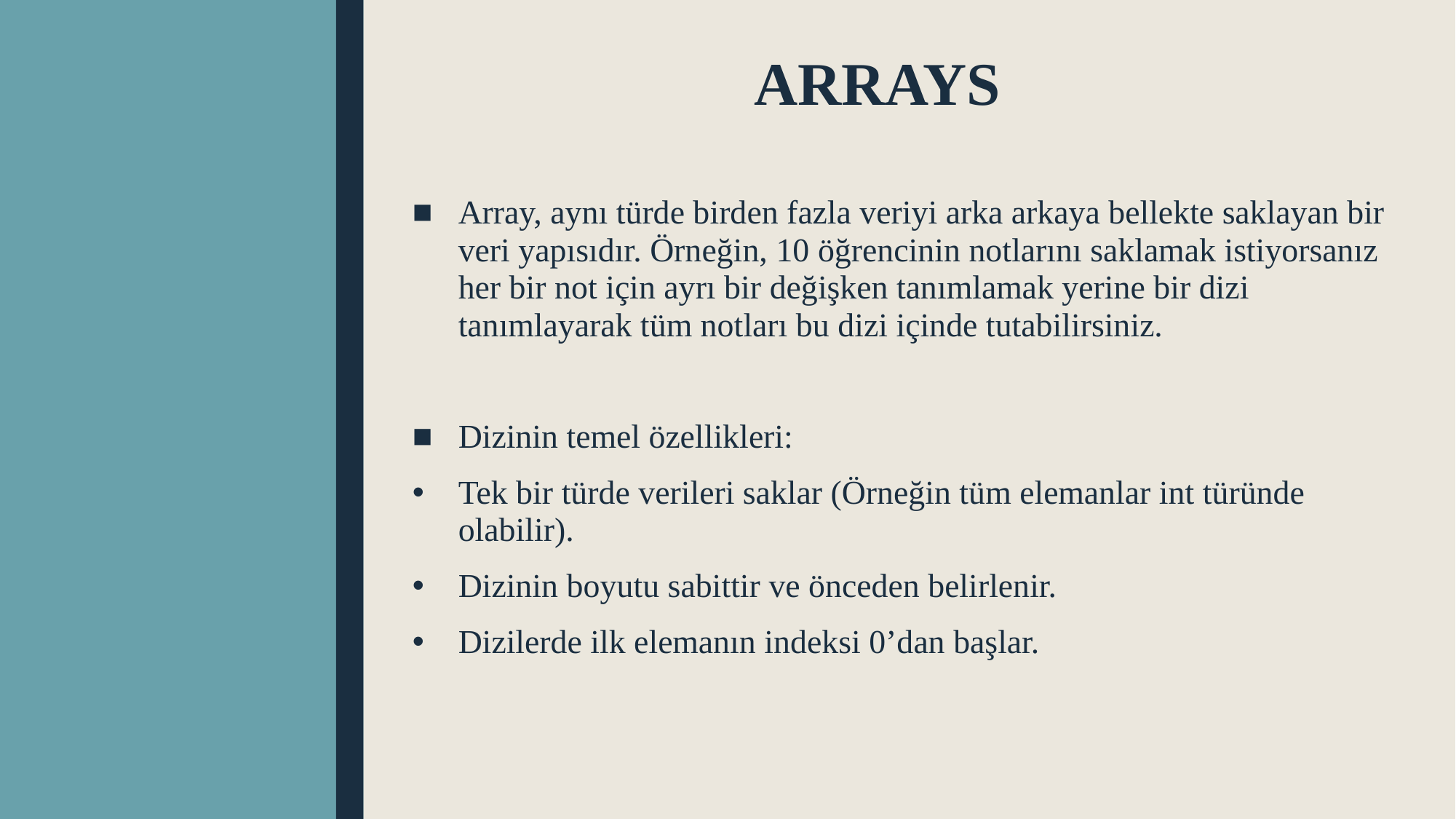

# ARRAYS
Array, aynı türde birden fazla veriyi arka arkaya bellekte saklayan bir veri yapısıdır. Örneğin, 10 öğrencinin notlarını saklamak istiyorsanız her bir not için ayrı bir değişken tanımlamak yerine bir dizi tanımlayarak tüm notları bu dizi içinde tutabilirsiniz.

Dizinin temel özellikleri:
Tek bir türde verileri saklar (Örneğin tüm elemanlar int türünde olabilir).
Dizinin boyutu sabittir ve önceden belirlenir.
Dizilerde ilk elemanın indeksi 0’dan başlar.